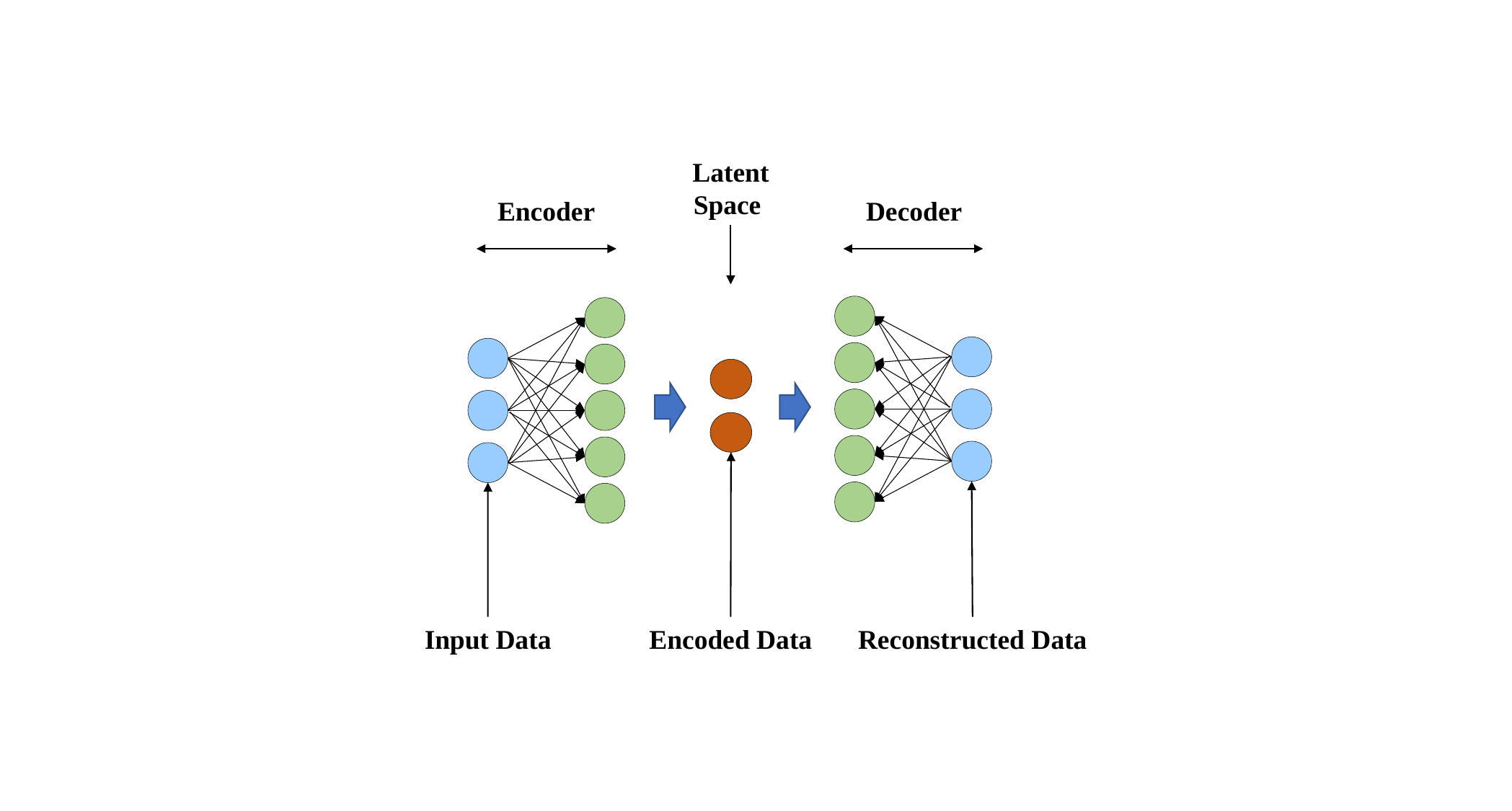

Latent
Space
Encoder
Decoder

Input Data
Encoded Data
Reconstructed Data